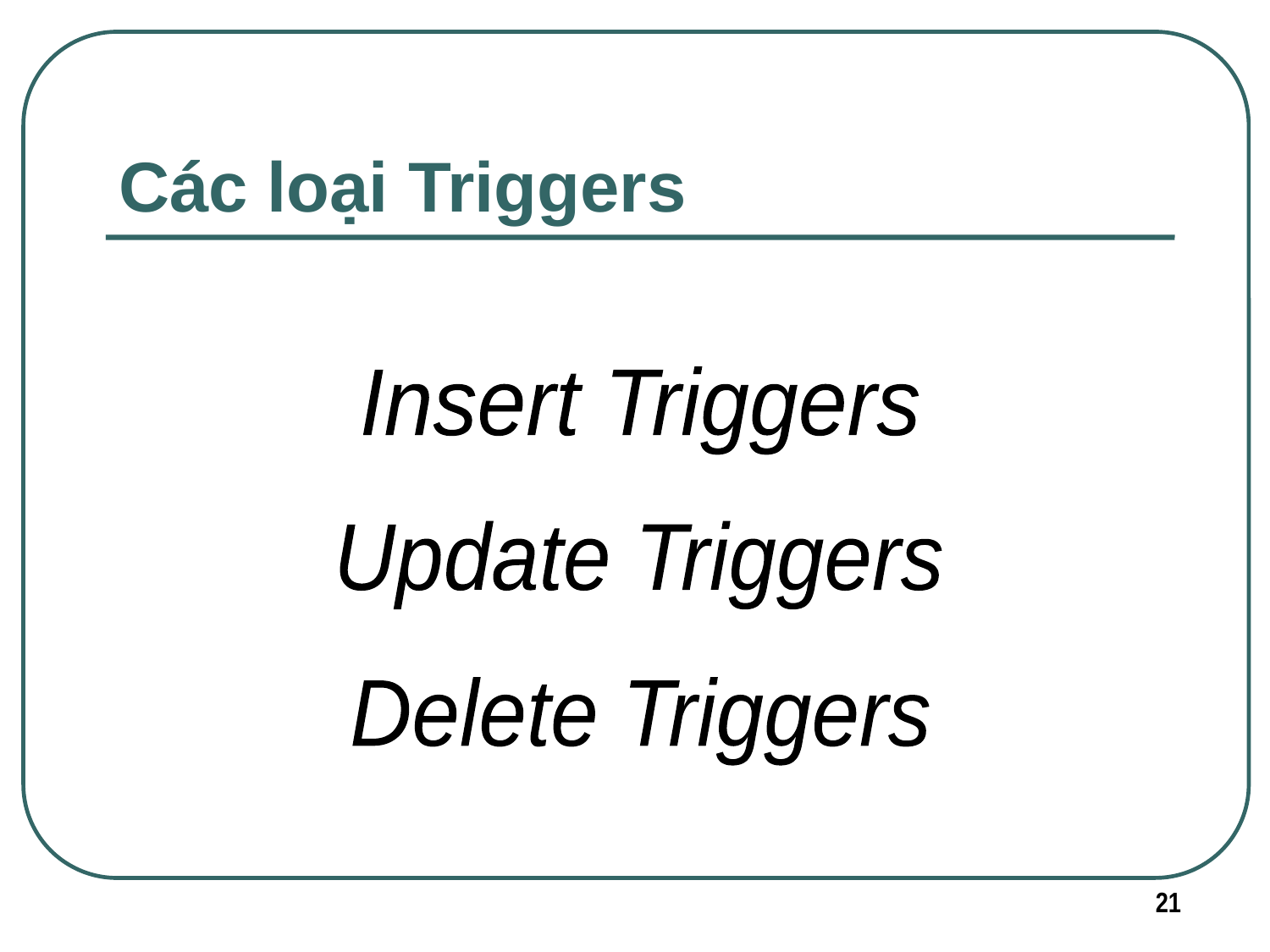

# Các loại Triggers
Insert Triggers
Update Triggers
Delete Triggers